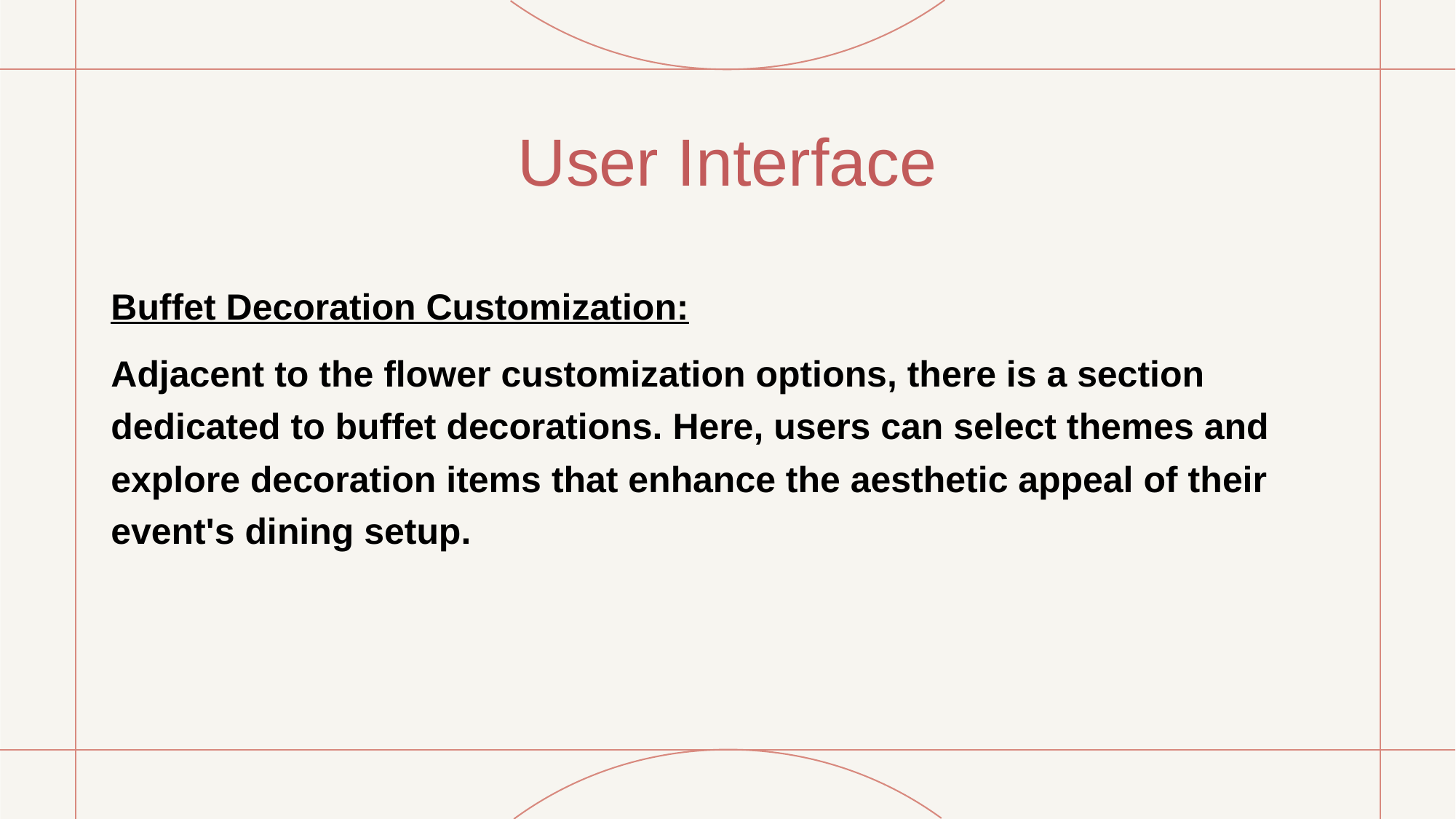

# User Interface
Buffet Decoration Customization:
Adjacent to the flower customization options, there is a section dedicated to buffet decorations. Here, users can select themes and explore decoration items that enhance the aesthetic appeal of their event's dining setup.